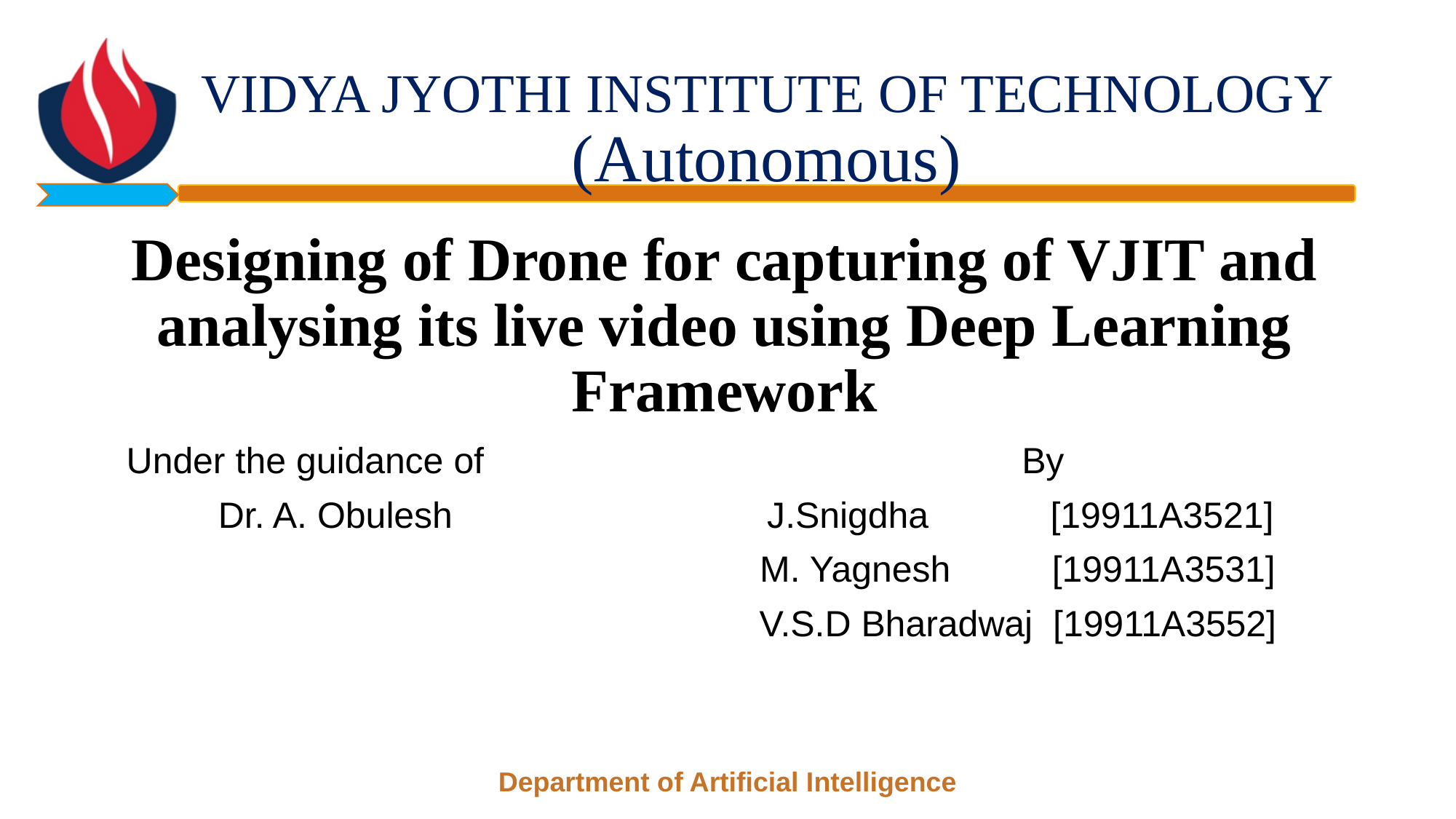

VIDYA JYOTHI INSTITUTE OF TECHNOLOGY (Autonomous)
# Designing of Drone for capturing of VJIT and analysing its live video using Deep Learning Framework

Under the guidance of                                                     By
         Dr. A. Obulesh                               J.Snigdha            [19911A3521]
                                                              M. Yagnesh          [19911A3531]
  			                              V.S.D Bharadwaj  [19911A3552]

Department of Artificial Intelligence